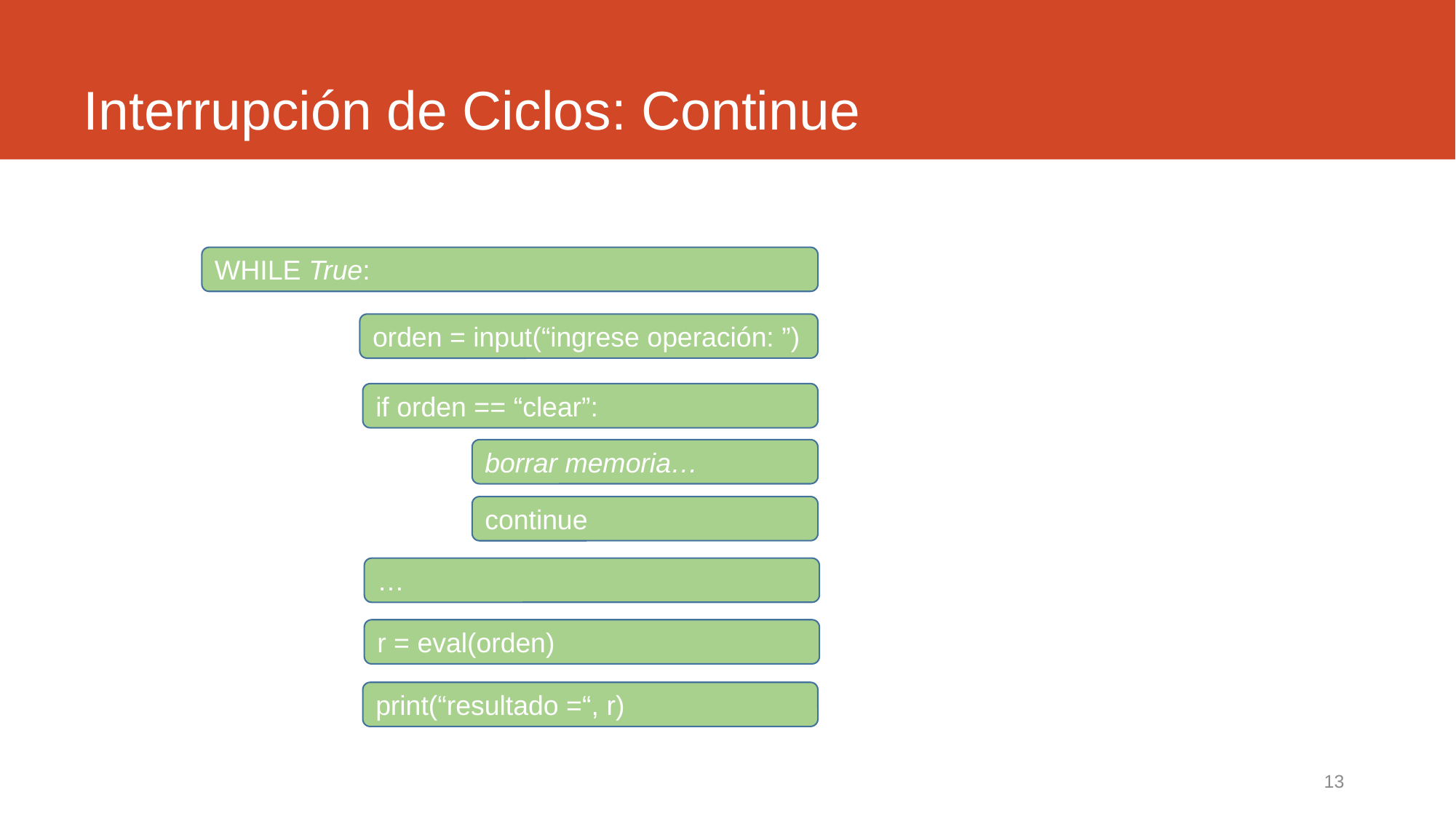

# Interrupción de Ciclos: Continue
WHILE True:
orden = input(“ingrese operación: ”)
if orden == “clear”:
borrar memoria…
continue
…
r = eval(orden)
print(“resultado =“, r)
13